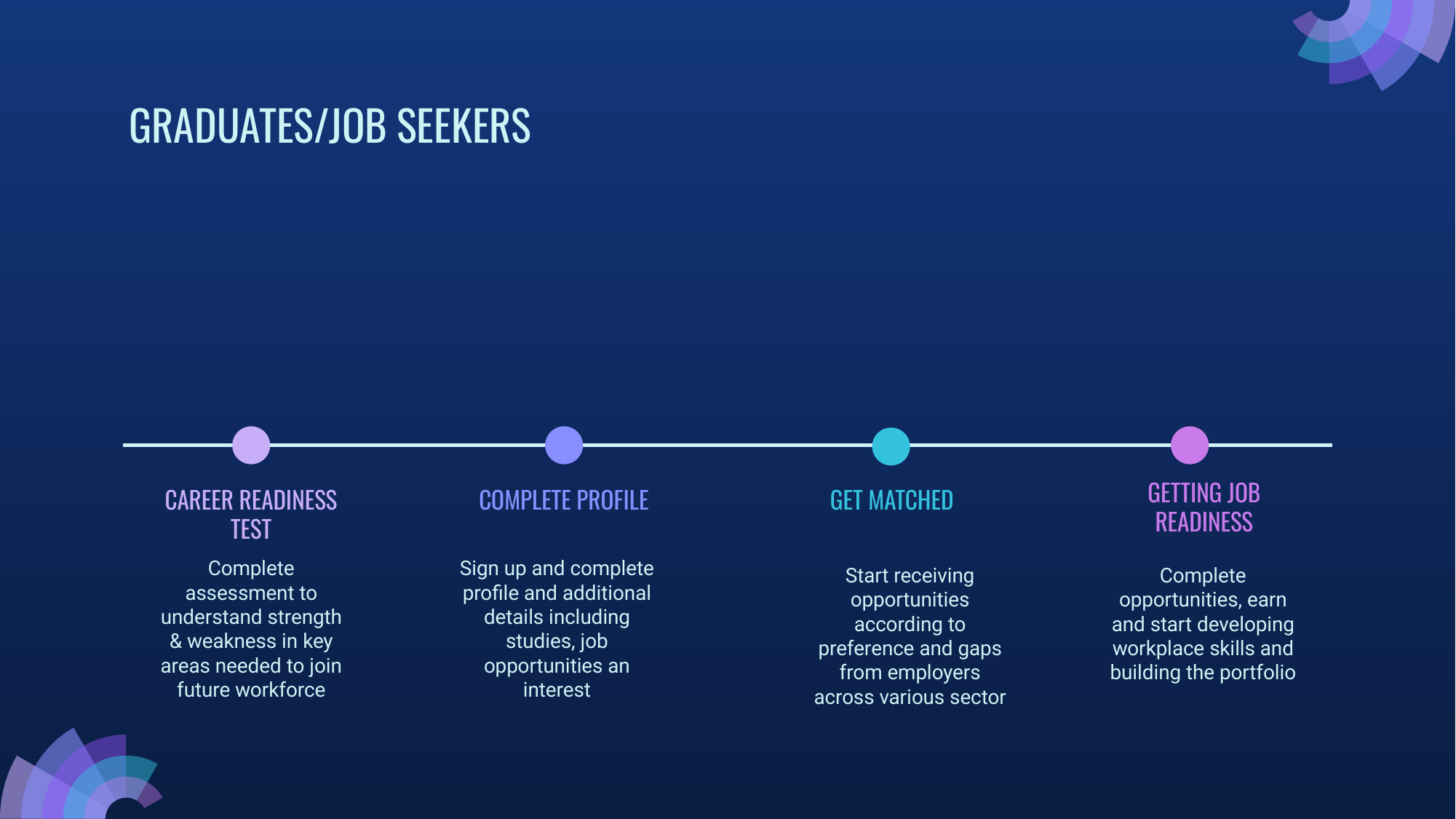

# GRADUATES/JOB SEEKERS

GETTING JOB READINESS
CAREER READINESS TEST
COMPLETE PROFILE
GET MATCHED
Sign up and complete profile and additional details including studies, job opportunities an interest
Complete assessment to understand strength & weakness in key areas needed to join future workforce
Start receiving opportunities according to preference and gaps from employers across various sector
Complete opportunities, earn and start developing workplace skills and building the portfolio